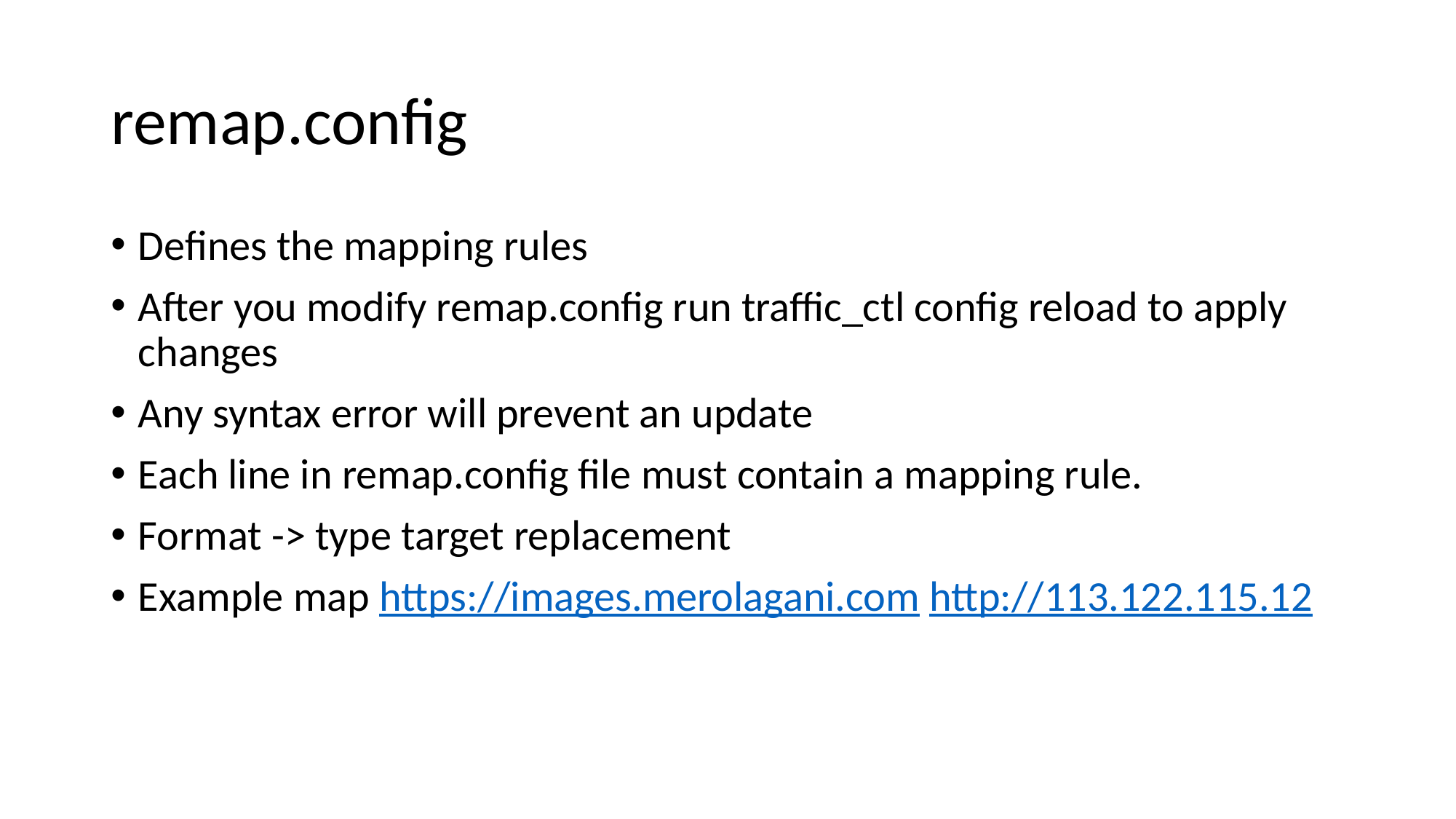

# remap.config
Defines the mapping rules
After you modify remap.config run traffic_ctl config reload to apply changes
Any syntax error will prevent an update
Each line in remap.config file must contain a mapping rule.
Format -> type target replacement
Example map https://images.merolagani.com http://113.122.115.12